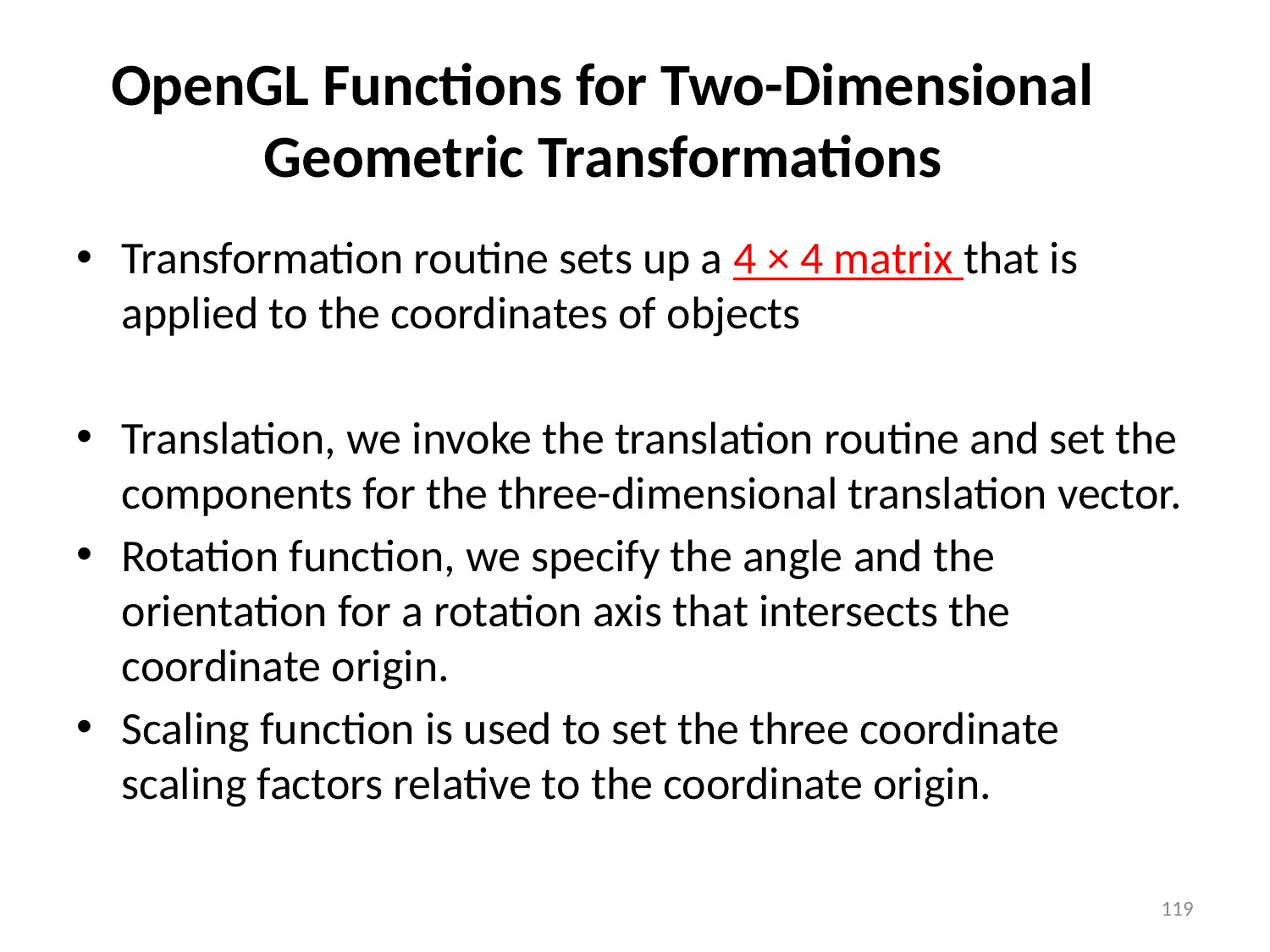

# OpenGL Functions for Two-Dimensional Geometric Transformations
Transformation routine sets up a 4 × 4 matrix that is applied to the coordinates of objects

Translation, we invoke the translation routine and set the components for the three-dimensional translation vector.
Rotation function, we specify the angle and the orientation for a rotation axis that intersects the coordinate origin.
Scaling function is used to set the three coordinate scaling factors relative to the coordinate origin.
119